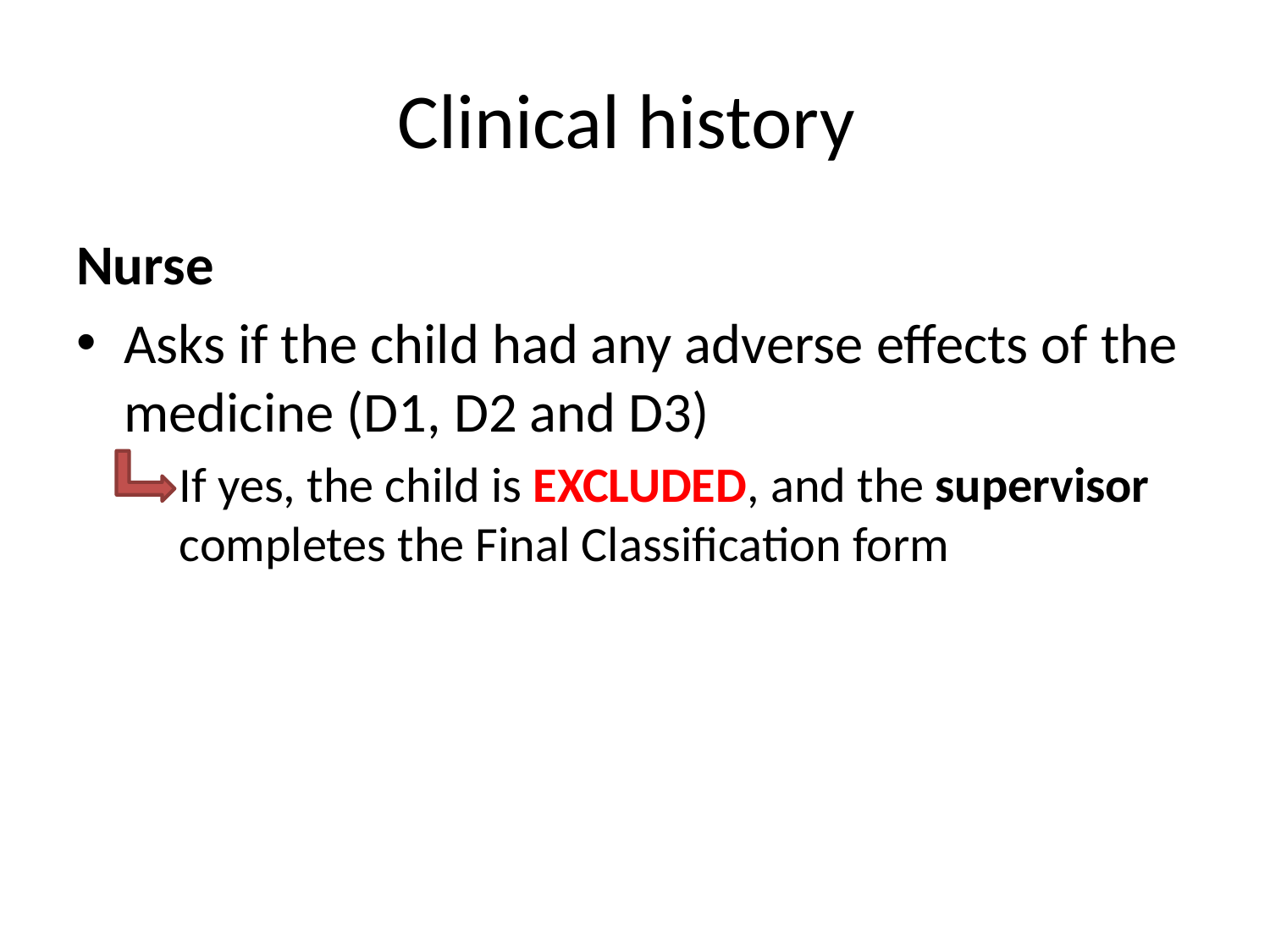

# Clinical history
Nurse
Asks if the child had any adverse effects of the medicine (D1, D2 and D3)
If yes, the child is EXCLUDED, and the supervisor completes the Final Classification form